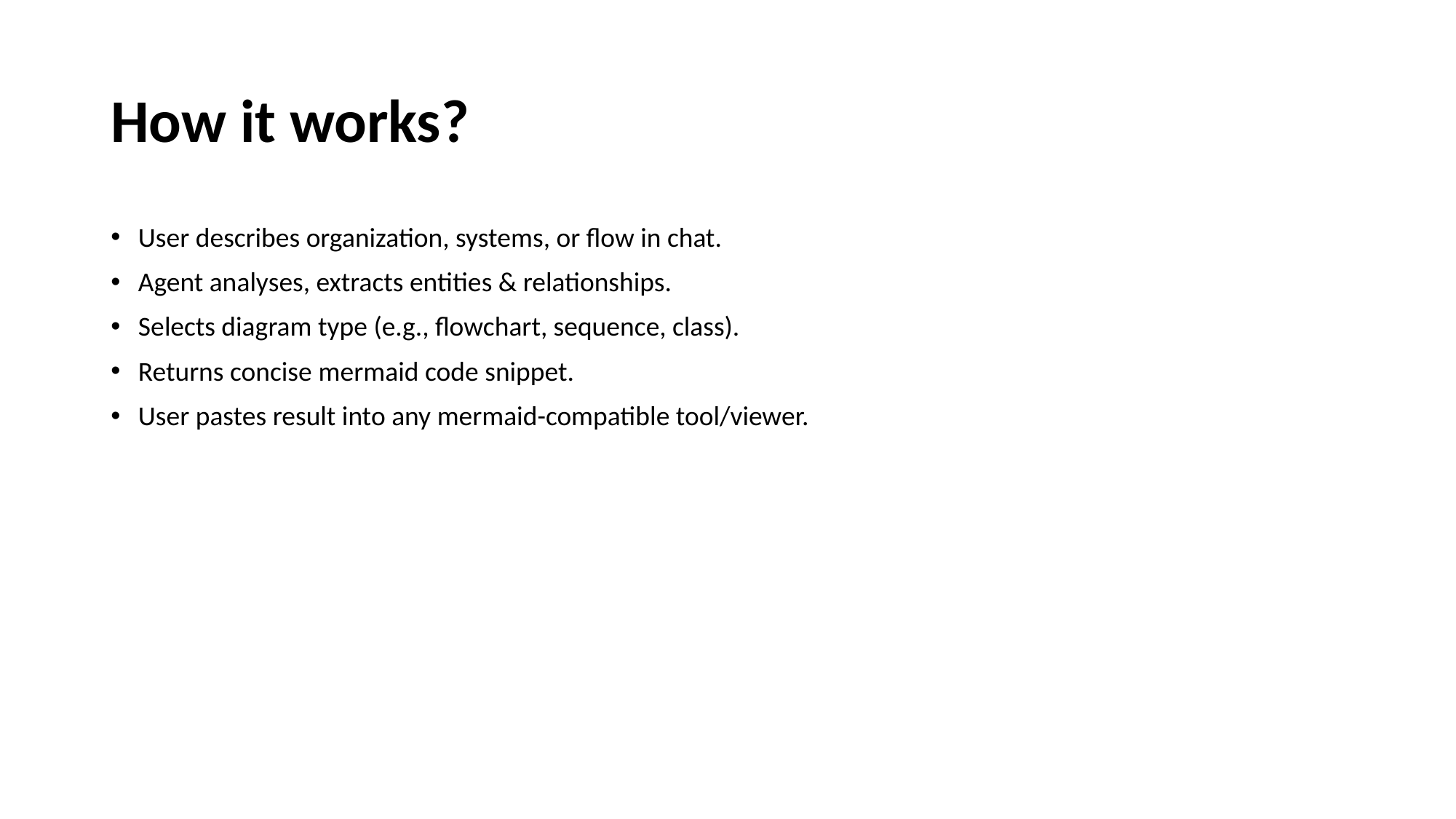

# How it works?
User describes organization, systems, or flow in chat.
Agent analyses, extracts entities & relationships.
Selects diagram type (e.g., flowchart, sequence, class).
Returns concise mermaid code snippet.
User pastes result into any mermaid-compatible tool/viewer.